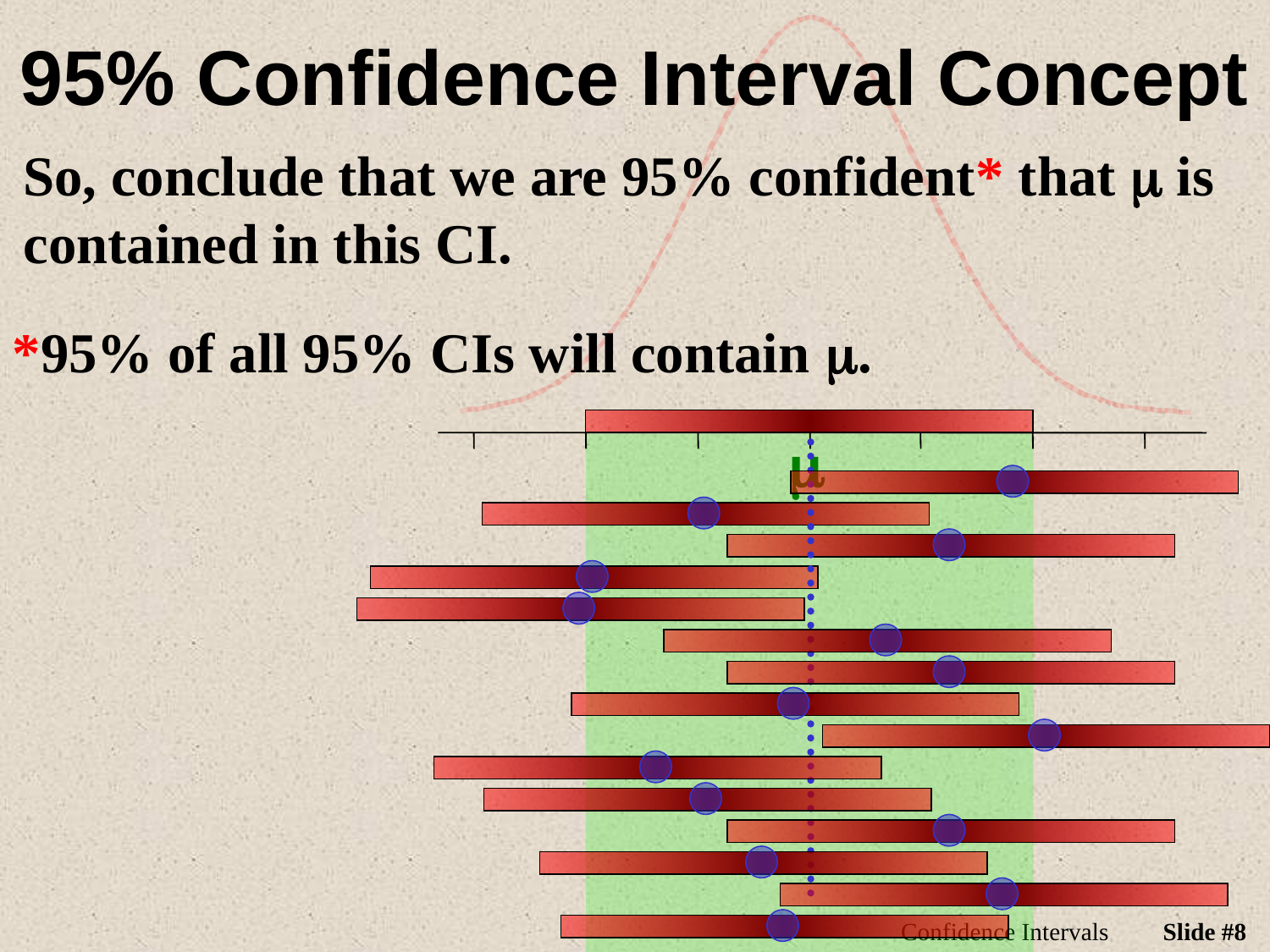

# 95% Confidence Interval Concept

So, conclude that we are 95% confident* that μ is contained in this CI.
*95% of all 95% CIs will contain μ.

μ

Confidence Intervals

Slide #8